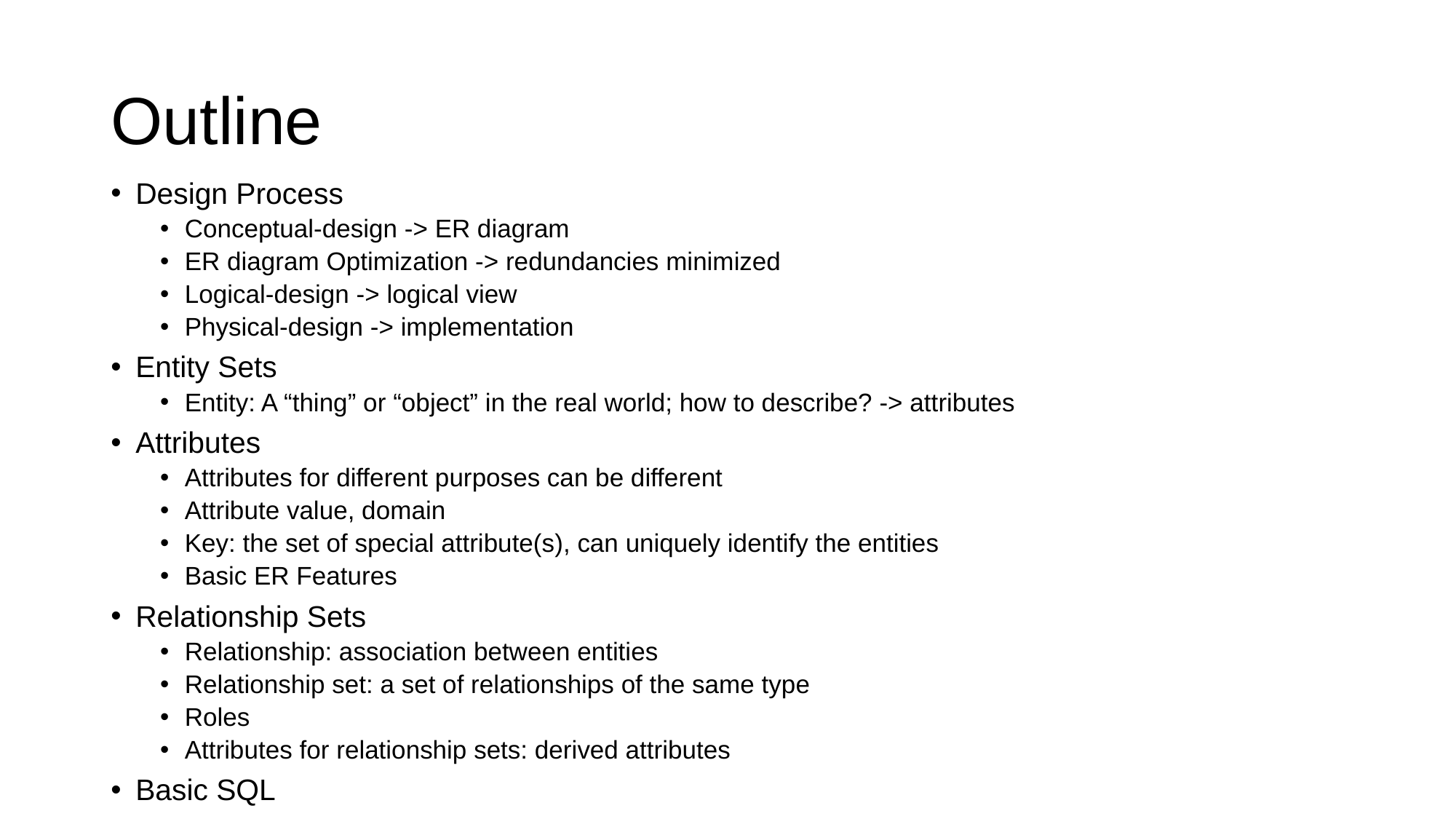

# Outline
Design Process
Conceptual-design -> ER diagram
ER diagram Optimization -> redundancies minimized
Logical-design -> logical view
Physical-design -> implementation
Entity Sets
Entity: A “thing” or “object” in the real world; how to describe? -> attributes
Attributes
Attributes for different purposes can be different
Attribute value, domain
Key: the set of special attribute(s), can uniquely identify the entities
Basic ER Features
Relationship Sets
Relationship: association between entities
Relationship set: a set of relationships of the same type
Roles
Attributes for relationship sets: derived attributes
Basic SQL